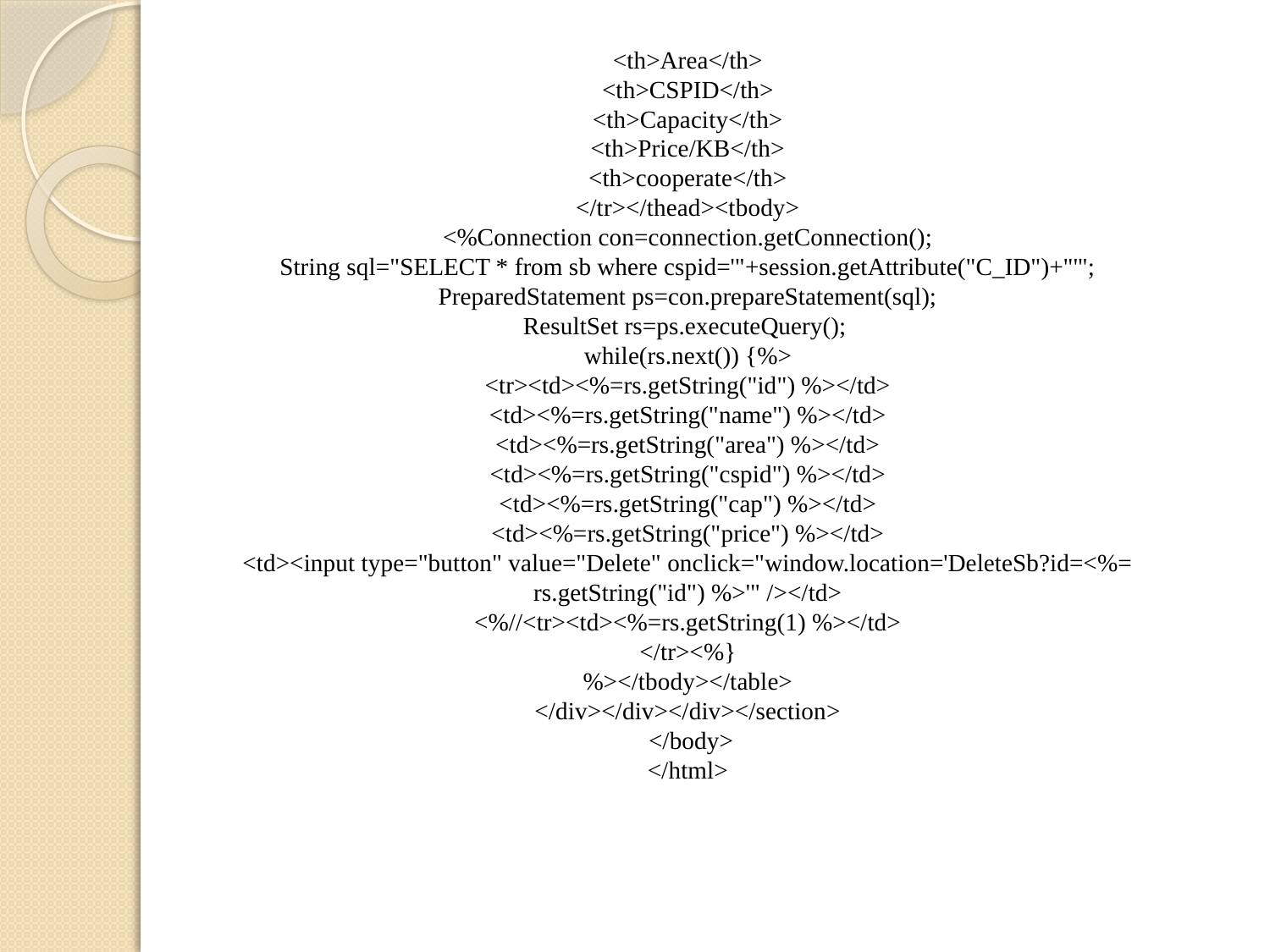

<th>Area</th>
<th>CSPID</th>
<th>Capacity</th>
<th>Price/KB</th>
<th>cooperate</th>
</tr></thead><tbody>
<%Connection con=connection.getConnection();
String sql="SELECT * from sb where cspid='"+session.getAttribute("C_ID")+"'";
PreparedStatement ps=con.prepareStatement(sql);
ResultSet rs=ps.executeQuery();
while(rs.next()) {%>
<tr><td><%=rs.getString("id") %></td>
<td><%=rs.getString("name") %></td>
<td><%=rs.getString("area") %></td>
<td><%=rs.getString("cspid") %></td>
<td><%=rs.getString("cap") %></td>
<td><%=rs.getString("price") %></td>
<td><input type="button" value="Delete" onclick="window.location='DeleteSb?id=<%= rs.getString("id") %>'" /></td>
<%//<tr><td><%=rs.getString(1) %></td>
</tr><%}
%></tbody></table>
</div></div></div></section>
 </body>
</html>